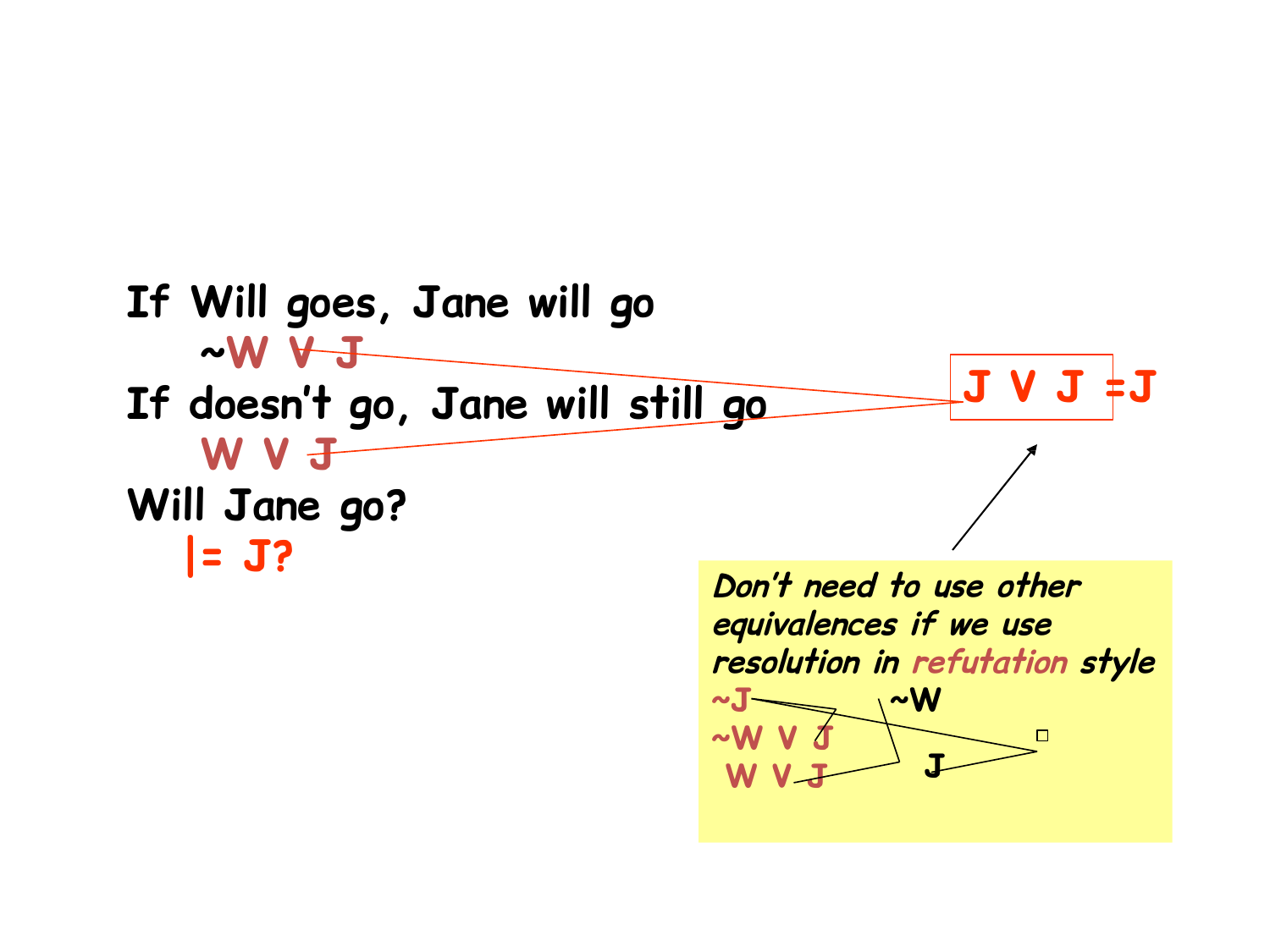

# If Will goes, Jane will go
~W V J

J V J =J
If doesn’t go, Jane will still go
W V J
Will Jane go?
|= J?

Don’t need to use other  equivalences if we use  resolution in refutation style
~J
~W V J  W V J
~W
J